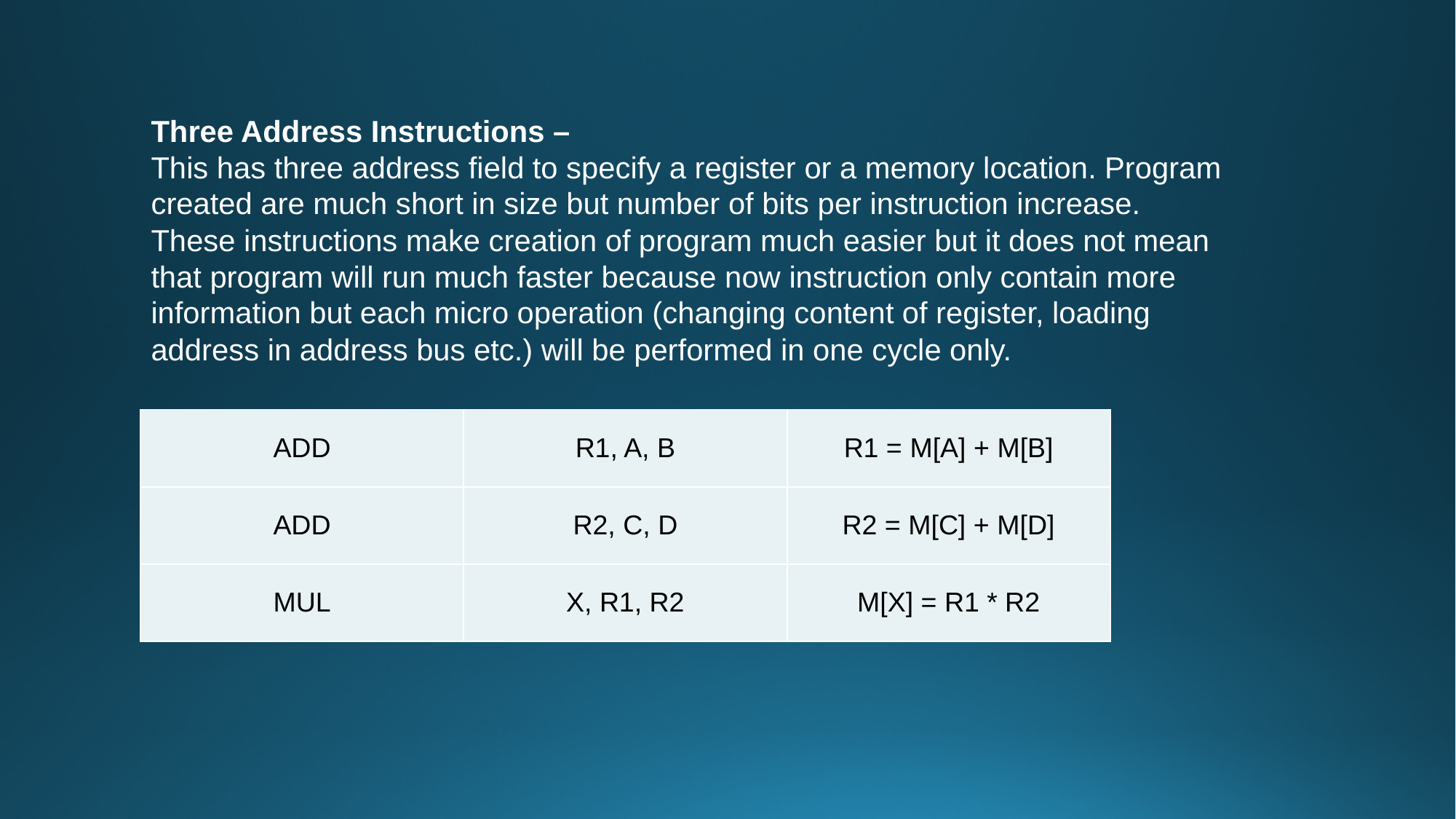

Three Address Instructions –
This has three address field to specify a register or a memory location. Program created are much short in size but number of bits per instruction increase. These instructions make creation of program much easier but it does not mean that program will run much faster because now instruction only contain more information but each micro operation (changing content of register, loading address in address bus etc.) will be performed in one cycle only.
| ADD | R1, A, B | R1 = M[A] + M[B] |
| --- | --- | --- |
| ADD | R2, C, D | R2 = M[C] + M[D] |
| MUL | X, R1, R2 | M[X] = R1 \* R2 |